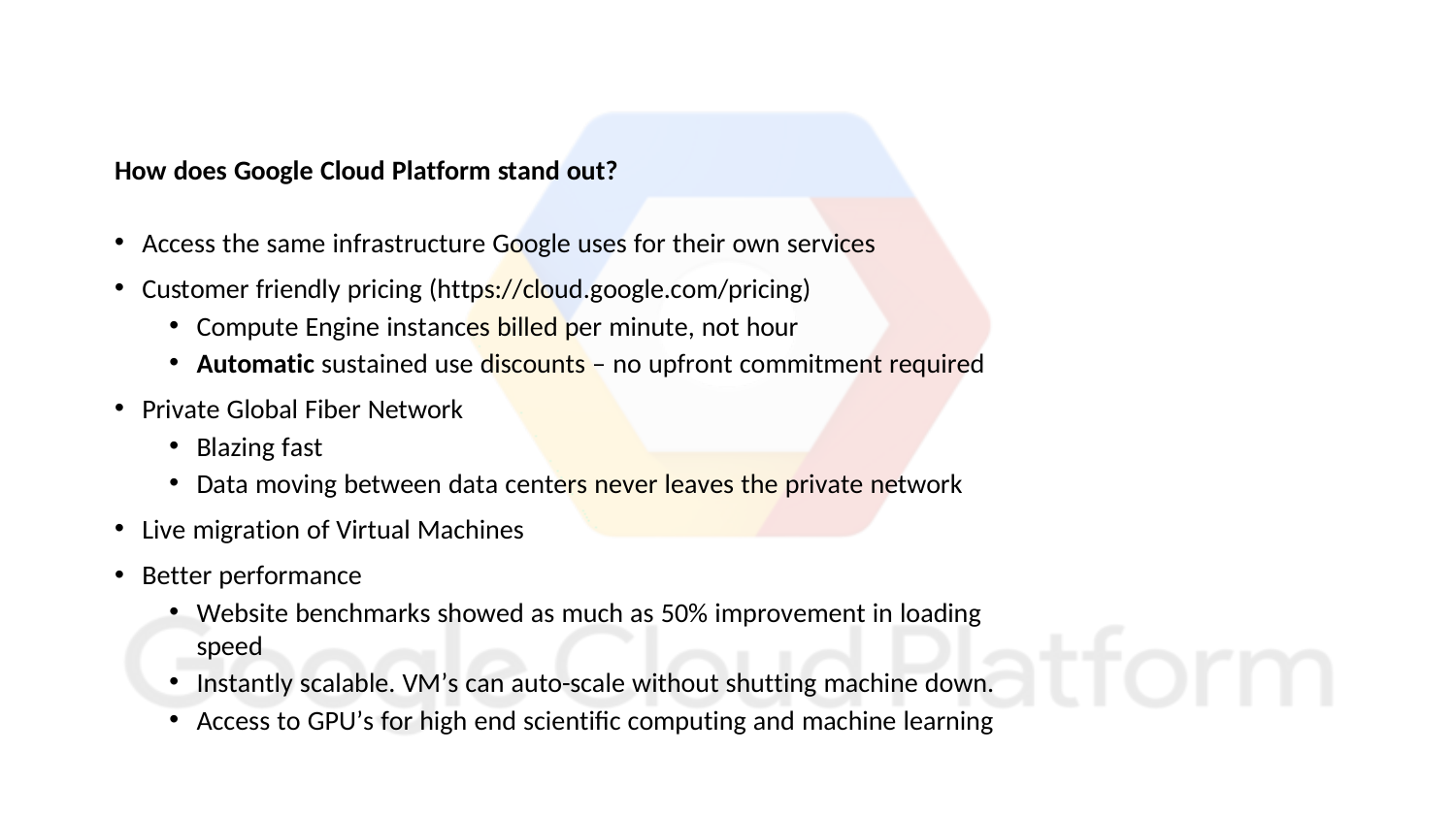

How does Google Cloud Platform stand out?

Access the same infrastructure Google uses for their own services
Customer friendly pricing (https://cloud.google.com/pricing)
Compute Engine instances billed per minute, not hour
Automatic sustained use discounts – no upfront commitment required
Private Global Fiber Network
Blazing fast
Data moving between data centers never leaves the private network
Live migration of Virtual Machines
Better performance
Website benchmarks showed as much as 50% improvement in loading speed
Instantly scalable. VM’s can auto-scale without shutting machine down.
Access to GPU’s for high end scientific computing and machine learning